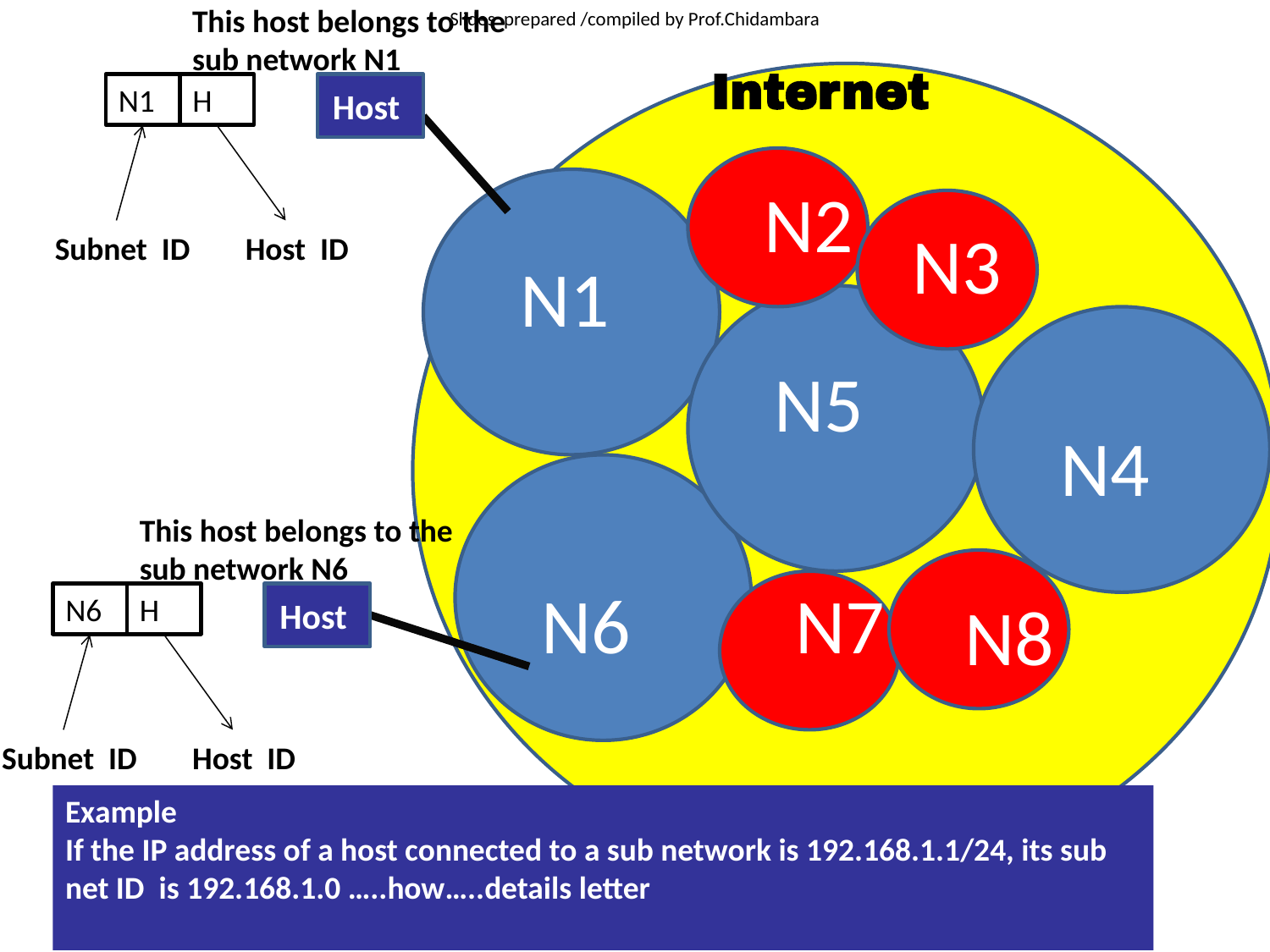

This host belongs to the sub network N1
Internet

N1
H
Host

N2

N3
Subnet  ID
Host  ID
N1

N5
N4

This host belongs to the sub network N6

N6
N7

N8
N6
H
Host

Subnet  ID
Host  ID
Example
If the IP address of a host connected to a sub network is 192.168.1.1/24, its sub net ID  is 192.168.1.0 …..how…..details letter